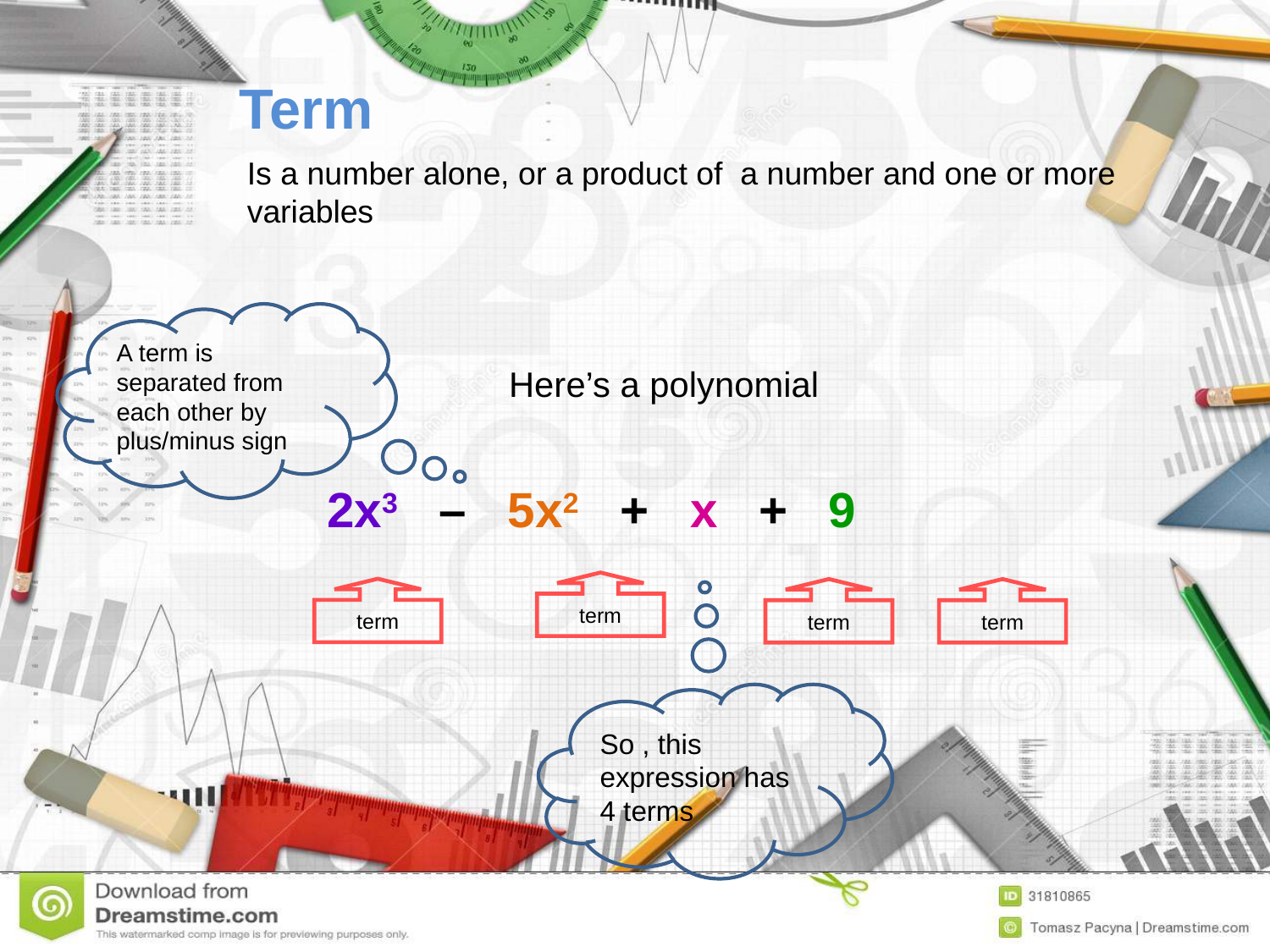

Term
Is a number alone, or a product of  a number and one or more variables
A term is separated from each other by plus/minus sign
Here’s a polynomial
2x3   –   5x2   +   x   +   9
term
term
term
term
So , this expression has 4 terms